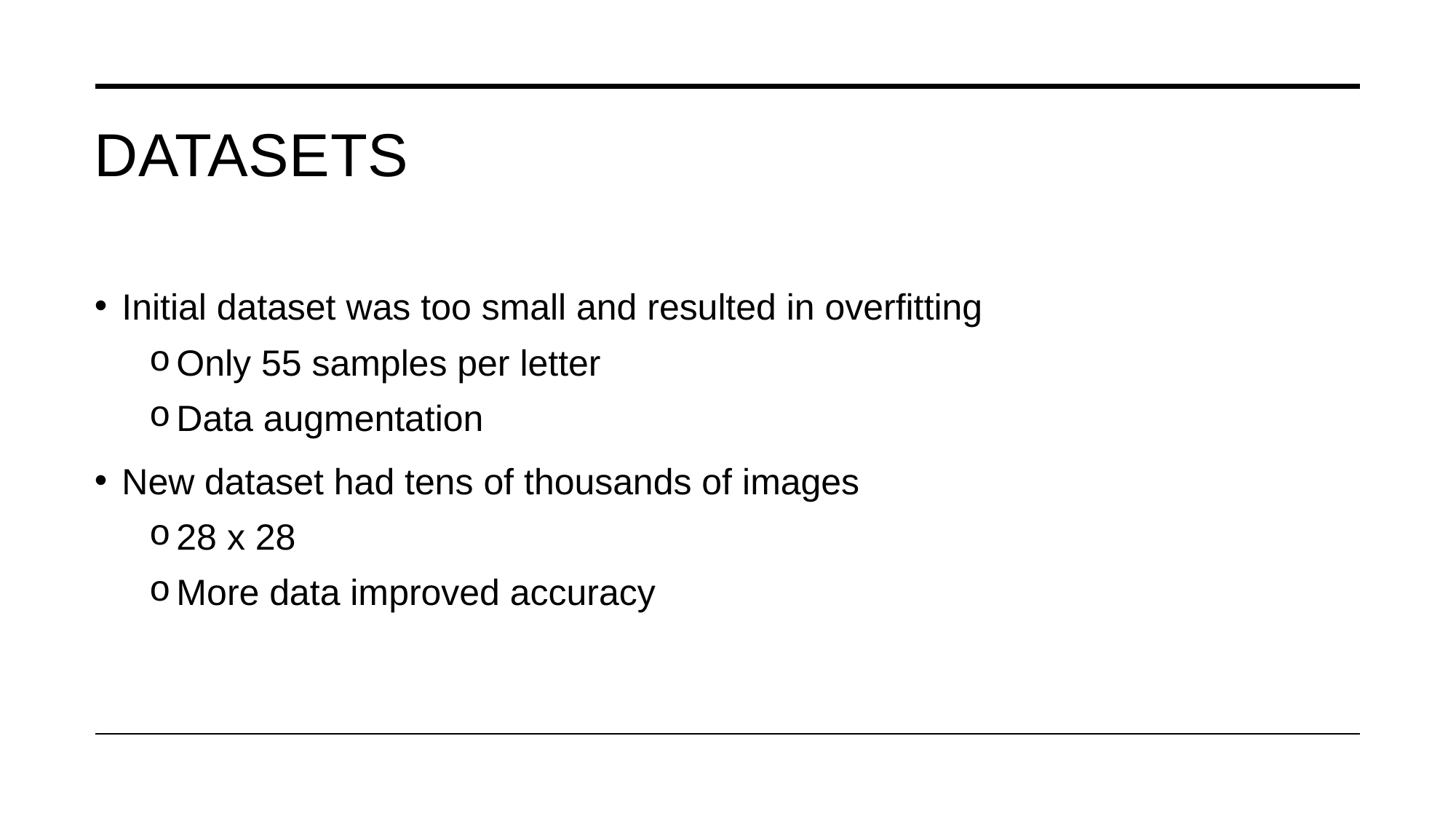

# Datasets
Initial dataset was too small and resulted in overfitting
Only 55 samples per letter
Data augmentation
New dataset had tens of thousands of images
28 x 28
More data improved accuracy